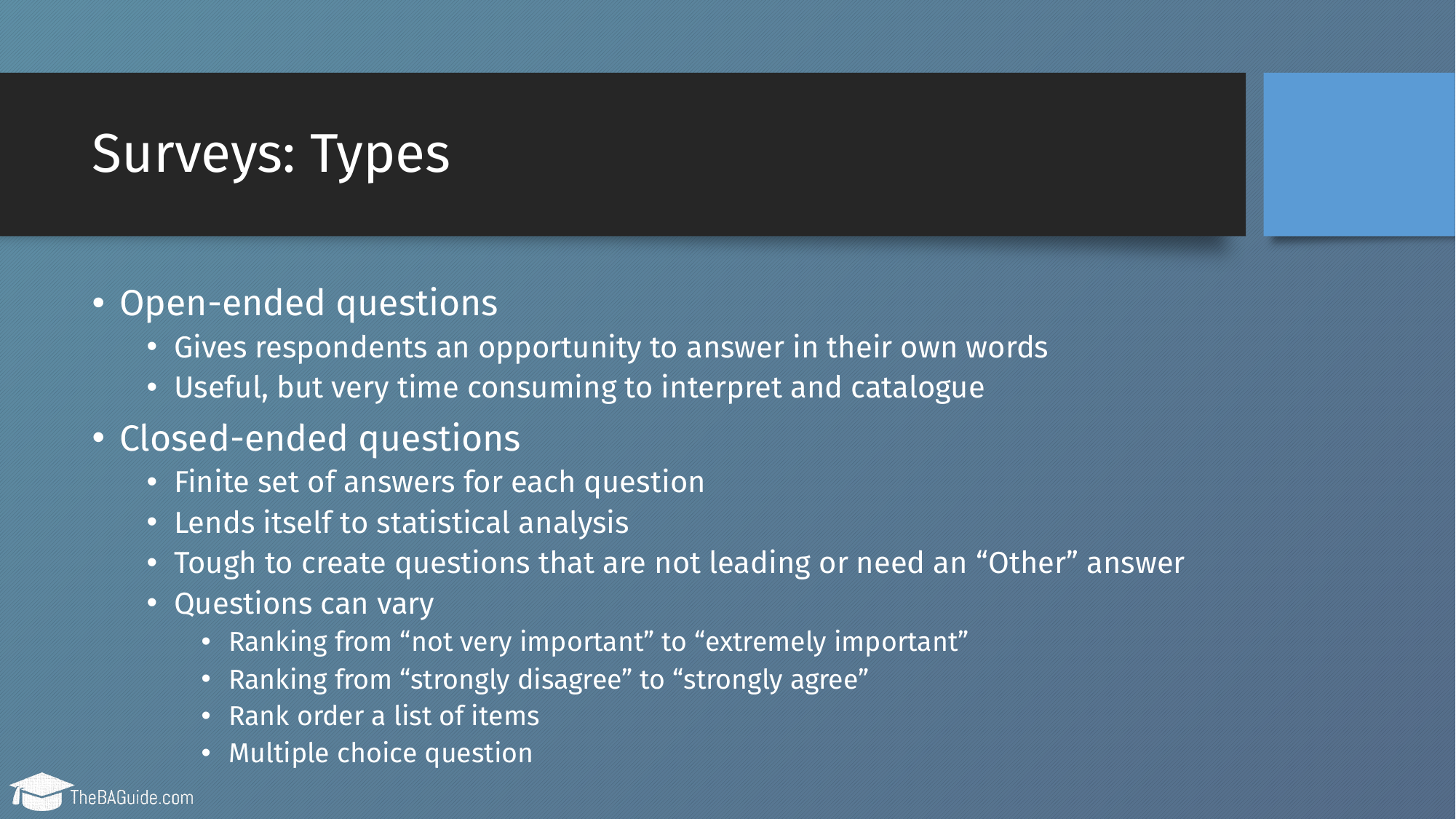

# Surveys: Types
Open-ended questions
Gives respondents an opportunity to answer in their own words
Useful, but very time consuming to interpret and catalogue
Closed-ended questions
Finite set of answers for each question
Lends itself to statistical analysis
Tough to create questions that are not leading or need an “Other” answer
Questions can vary
Ranking from “not very important” to “extremely important”
Ranking from “strongly disagree” to “strongly agree”
Rank order a list of items
Multiple choice question